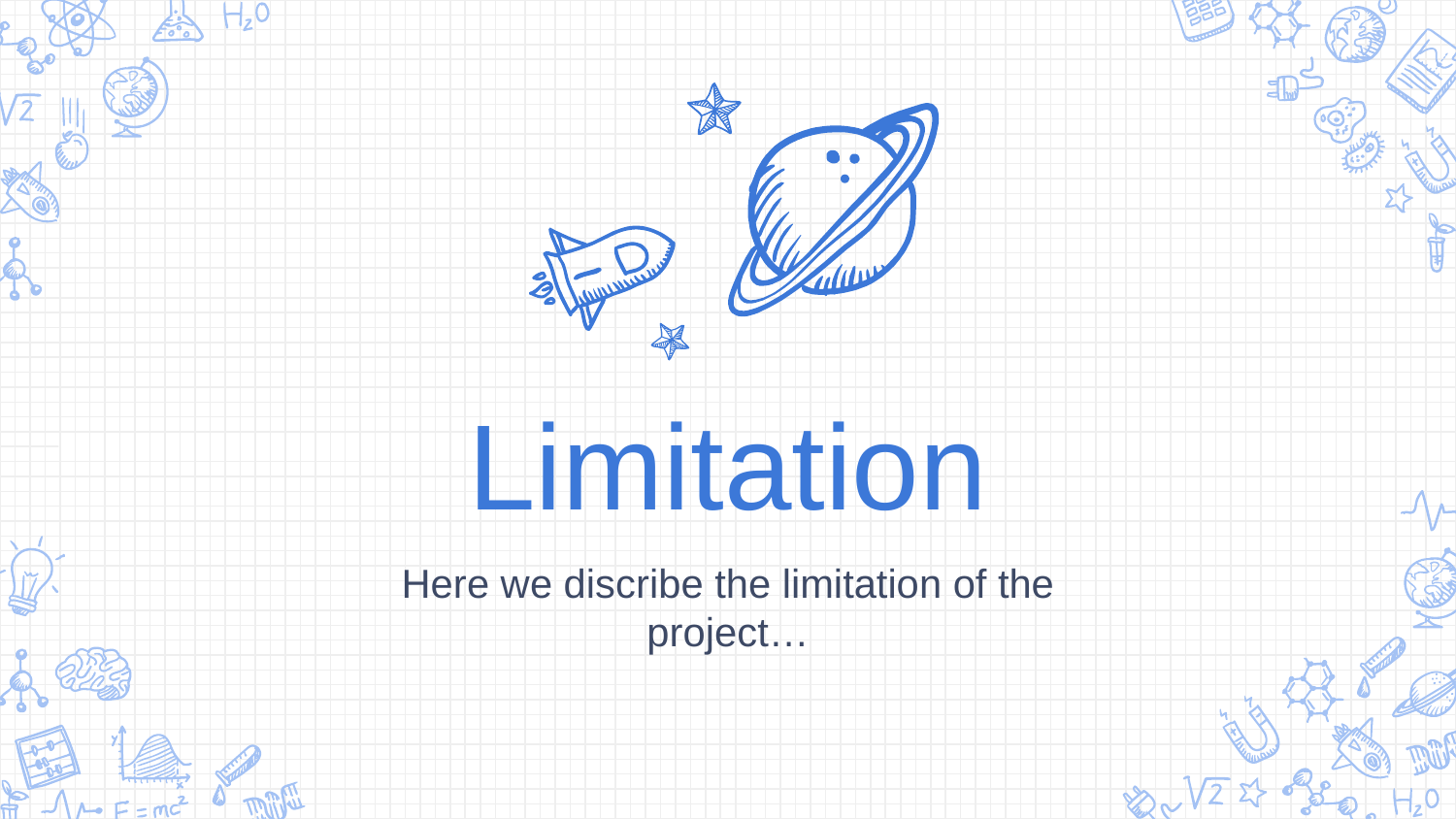

Limitation
Here we discribe the limitation of the project…